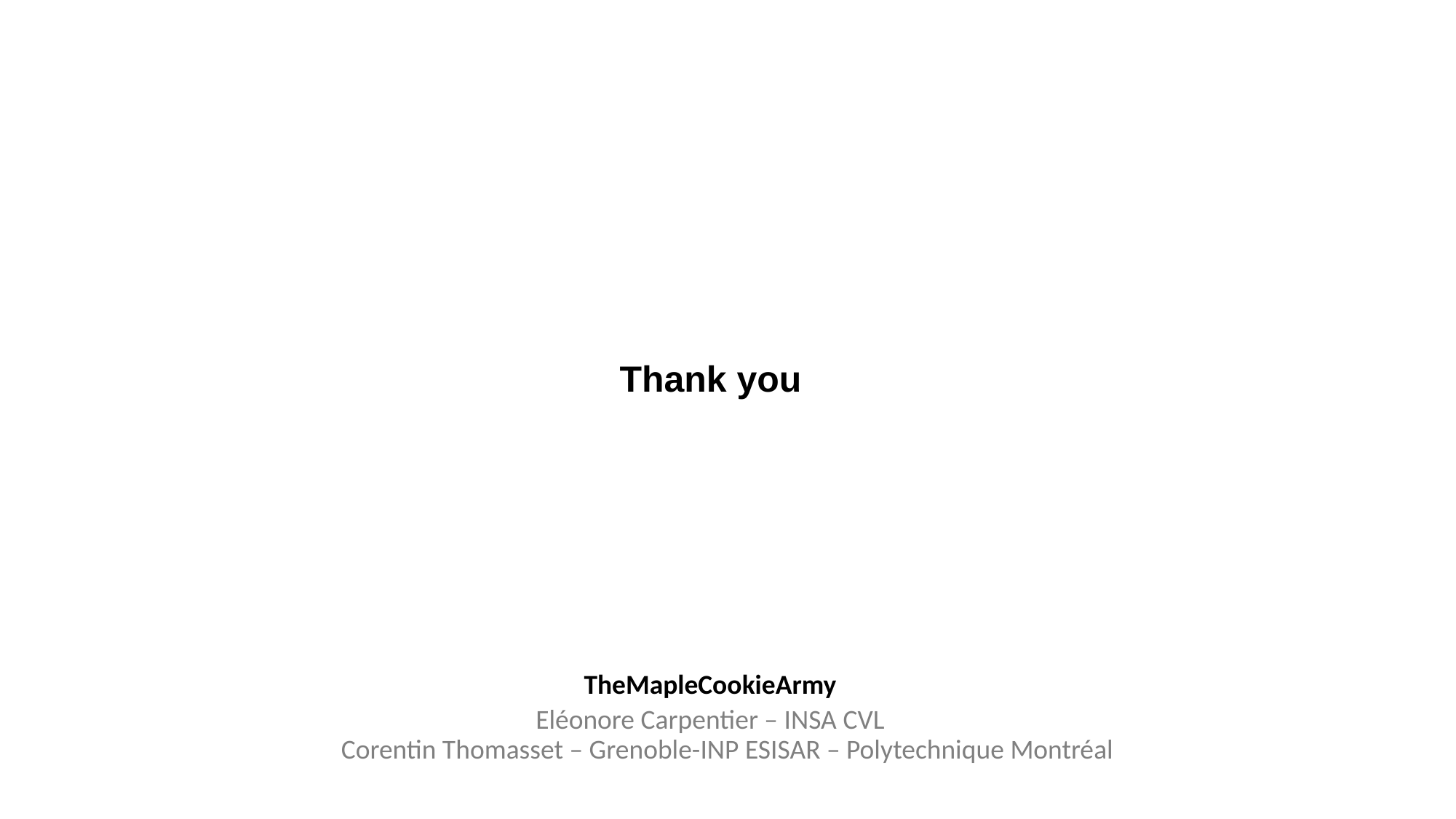

# Thank you
TheMapleCookieArmy
Eléonore Carpentier – INSA CVL
Corentin Thomasset – Grenoble-INP ESISAR – Polytechnique Montréal